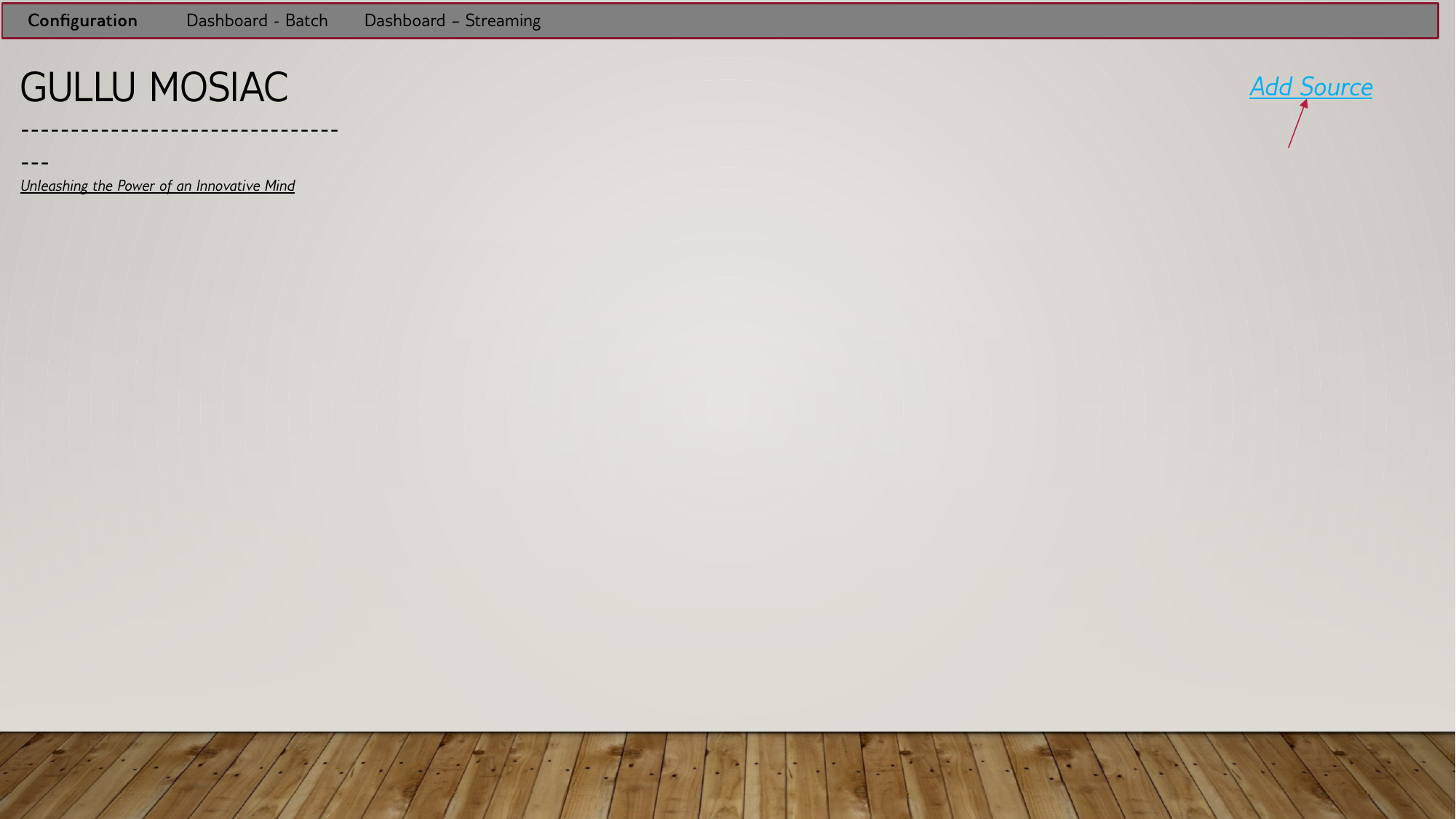

Configuration
Dashboard - Batch
Dashboard – Streaming
GULLU MOSIAC
-----------------------------------
Unleashing the Power of an Innovative Mind

Add Source